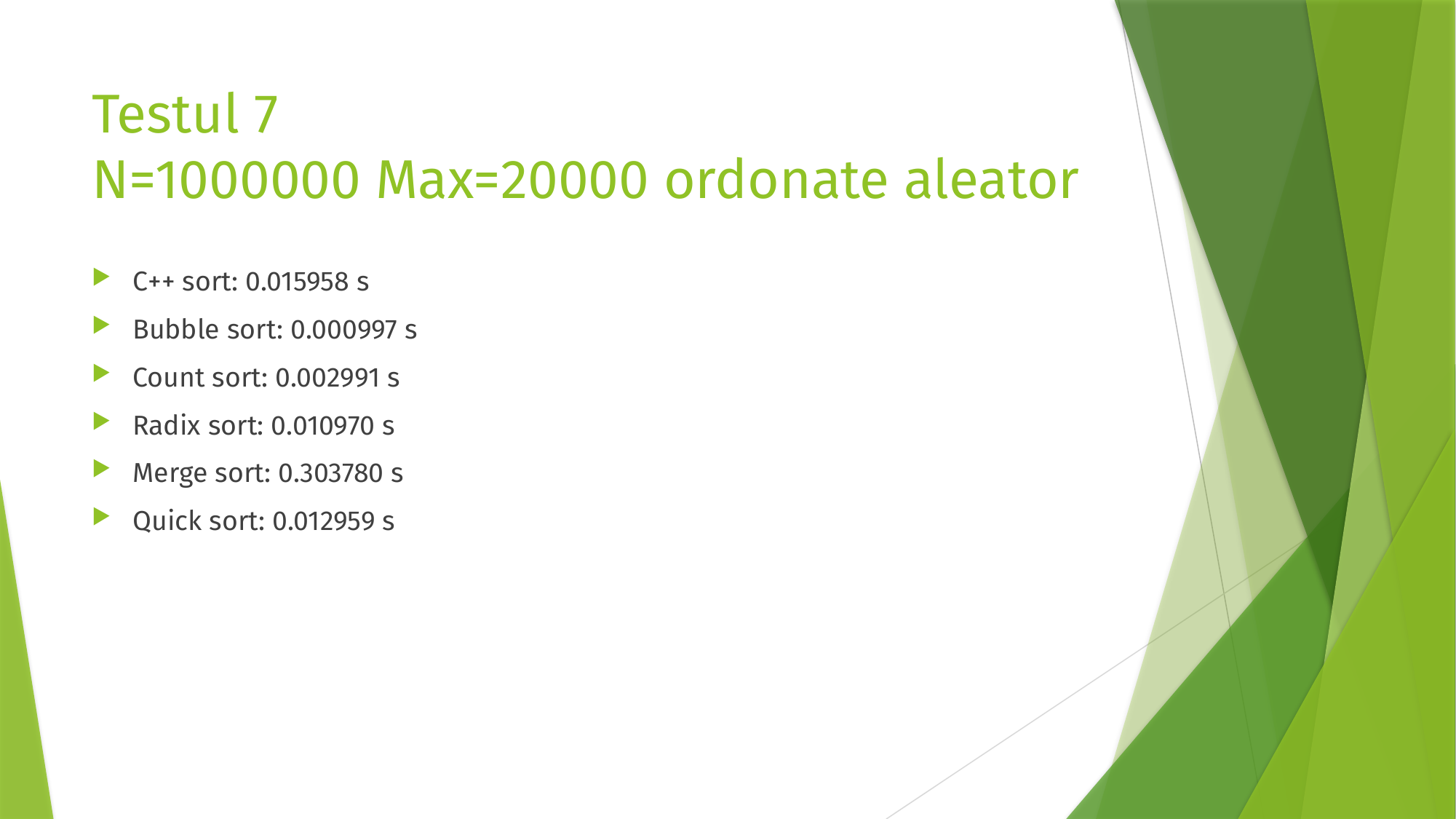

# Testul 7 N=1000000 Max=20000 ordonate aleator
C++ sort: 0.015958 s
Bubble sort: 0.000997 s
Count sort: 0.002991 s
Radix sort: 0.010970 s
Merge sort: 0.303780 s
Quick sort: 0.012959 s